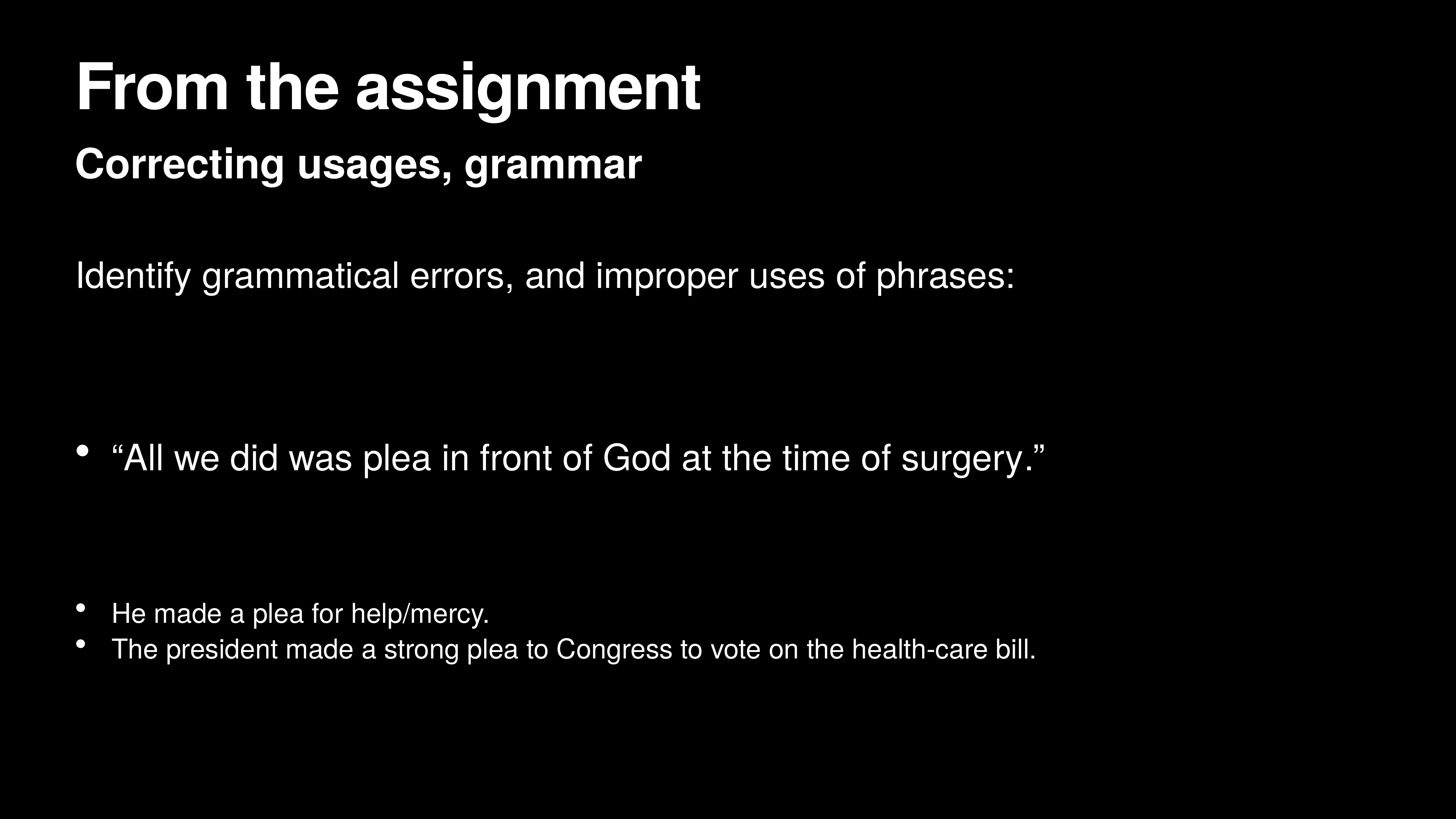

# From the assignment
Correcting usages, grammar
Identify grammatical errors, and improper uses of phrases:

“All we did was plea in front of God at the time of surgery.”

He made a plea for help/mercy.
The president made a strong plea to Congress to vote on the health-care bill.